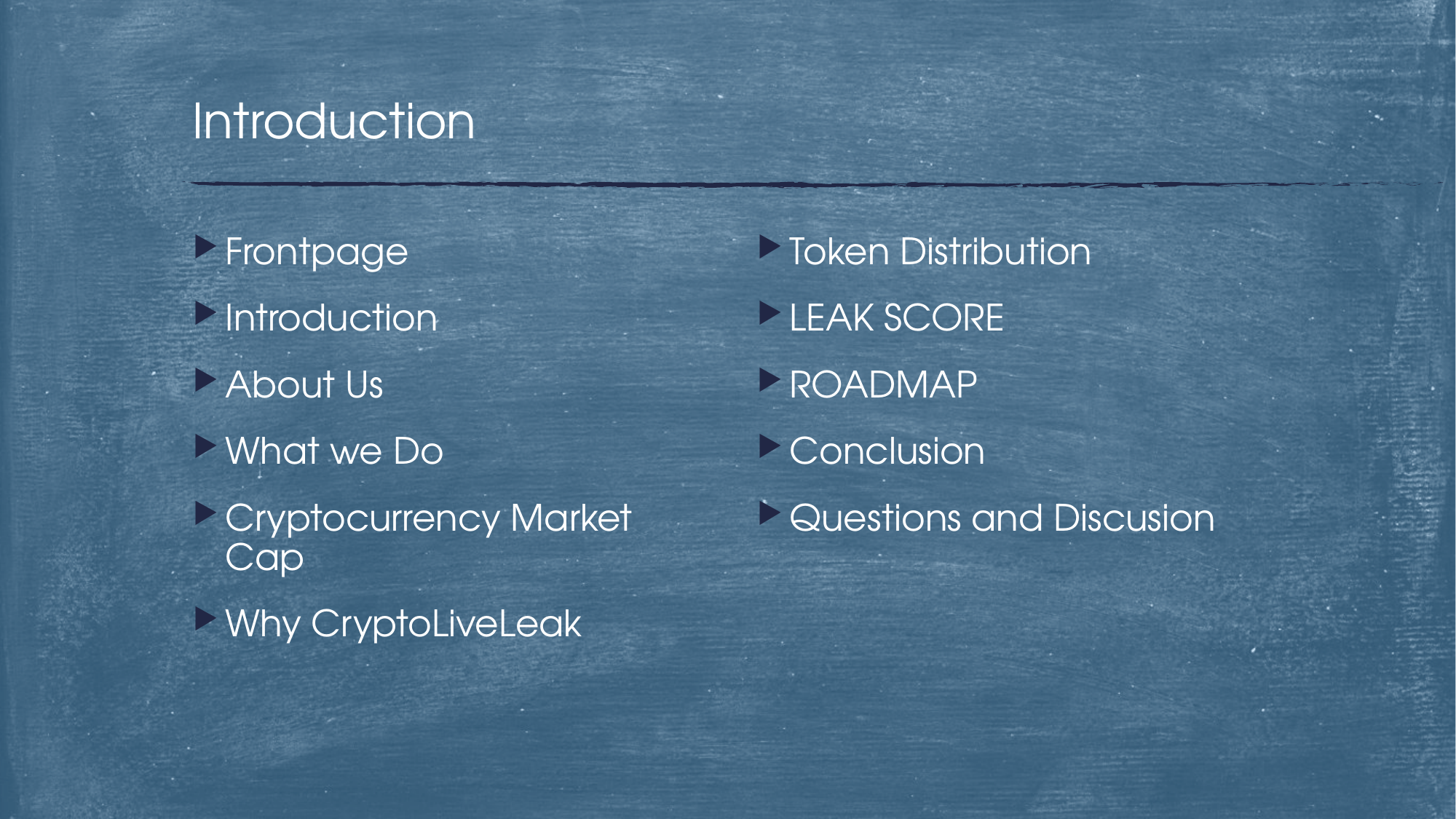

# Introduction
Frontpage
Introduction
About Us
What we Do
Cryptocurrency Market Cap
Why CryptoLiveLeak
Token Distribution
LEAK SCORE
ROADMAP
Conclusion
Questions and Discusion